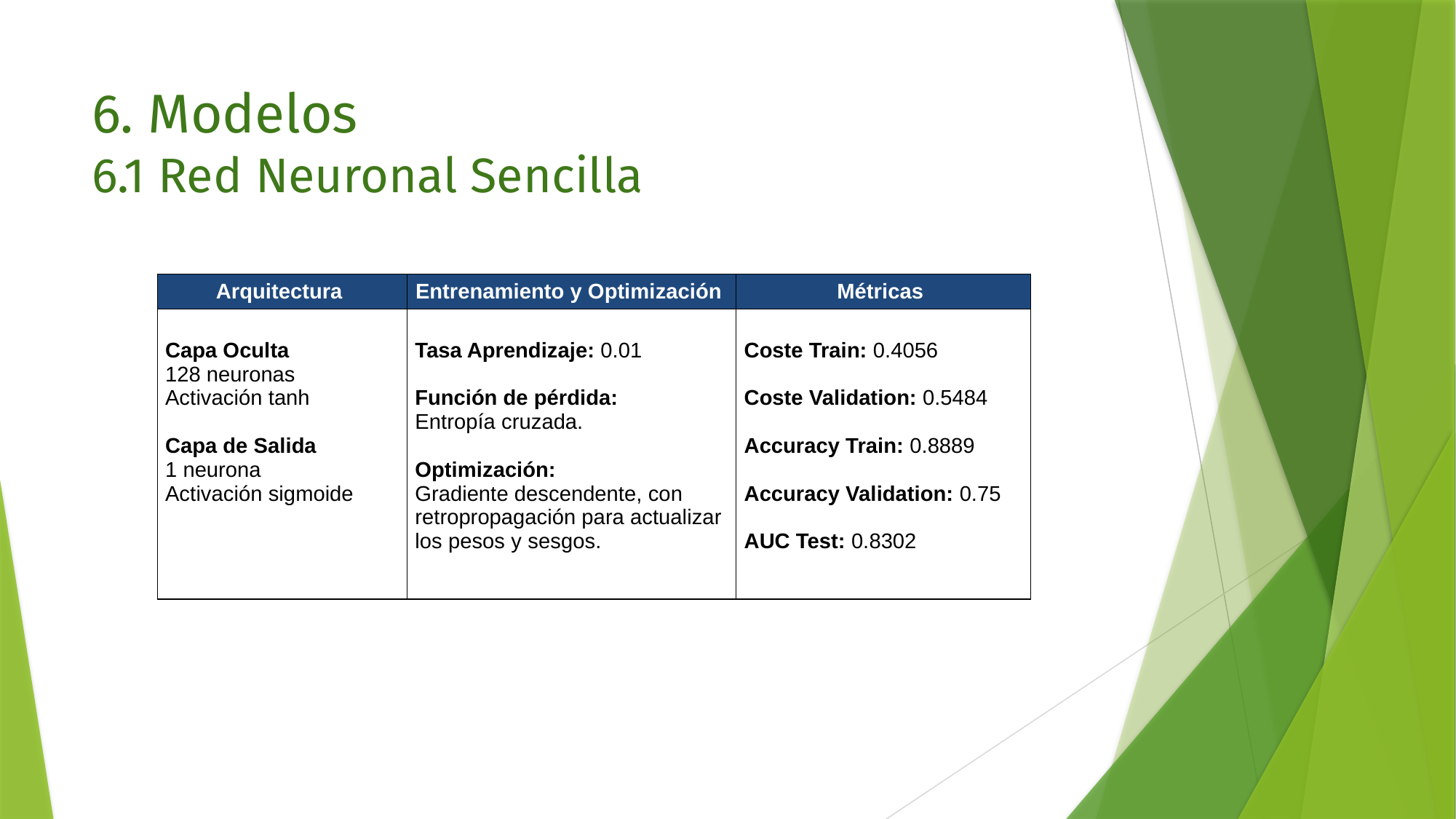

# 6. Modelos 6.1 Red Neuronal Sencilla
| Arquitectura | Entrenamiento y Optimización | Métricas |
| --- | --- | --- |
| Capa Oculta  128 neuronas  Activación tanh    Capa de Salida  1 neurona  Activación sigmoide | Tasa Aprendizaje: 0.01    Función de pérdida:   Entropía cruzada.  Optimización:   Gradiente descendente, con retropropagación para actualizar los pesos y sesgos. | Coste Train: 0.4056    Coste Validation: 0.5484    Accuracy Train: 0.8889    Accuracy Validation: 0.75    AUC Test: 0.8302 |